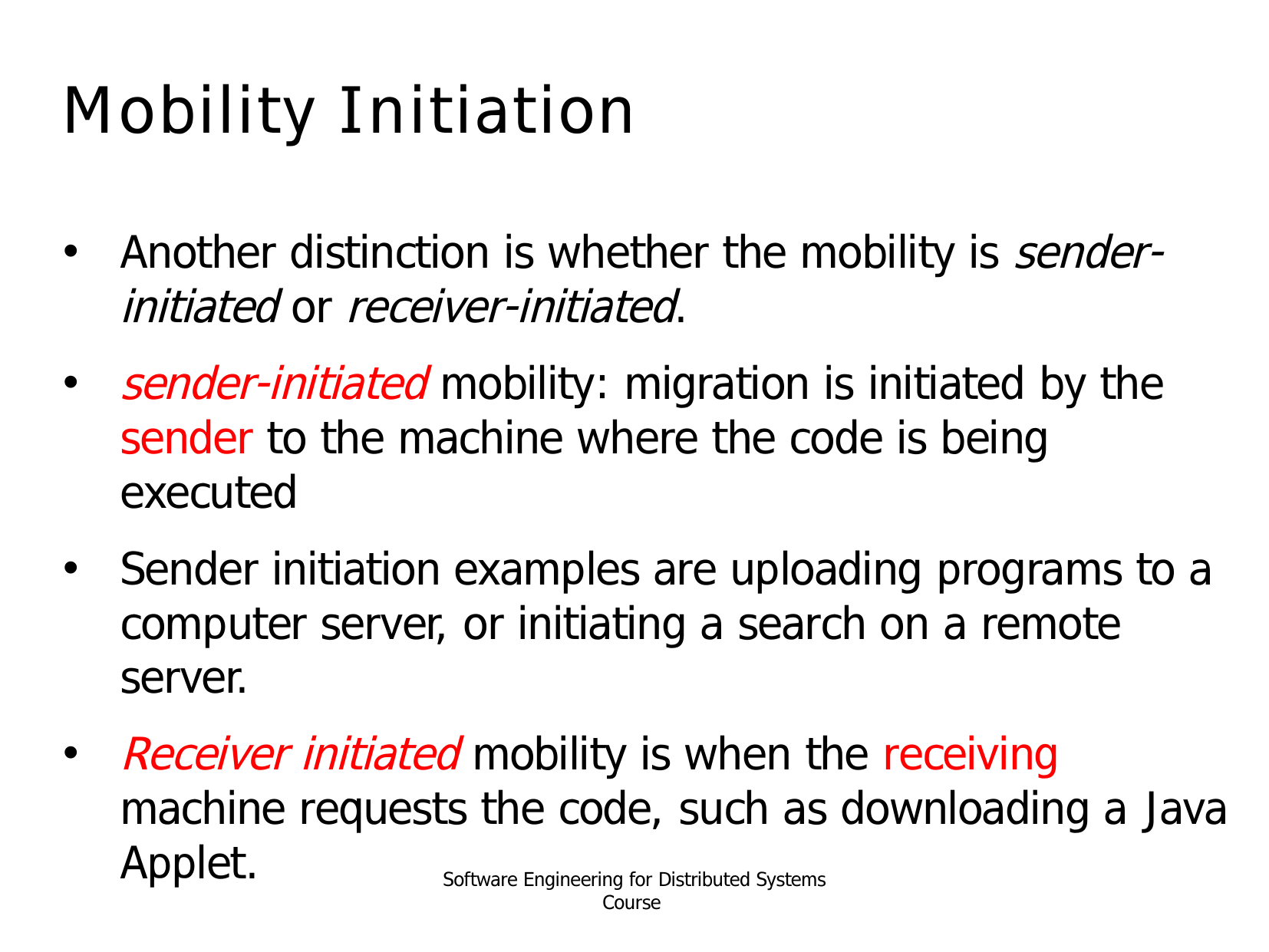

# Mobility Initiation
Another distinction is whether the mobility is sender-initiated or receiver-initiated.
sender-initiated mobility: migration is initiated by the sender to the machine where the code is being executed
Sender initiation examples are uploading programs to a computer server, or initiating a search on a remote server.
Receiver initiated mobility is when the receiving machine requests the code, such as downloading a Java Applet.

Software Engineering for Distributed Systems Course
22